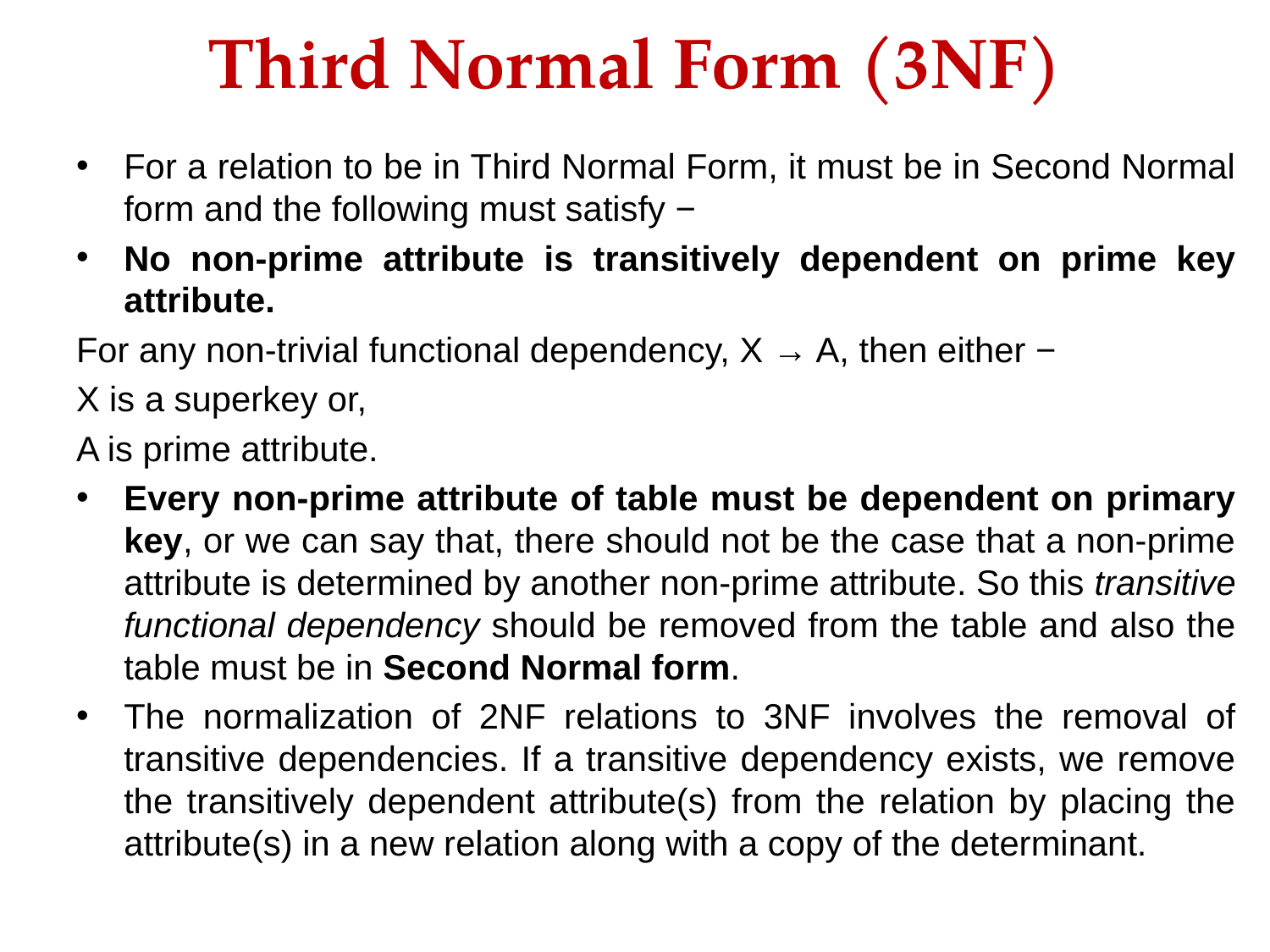

# Third Normal Form (3NF)
For a relation to be in Third Normal Form, it must be in Second Normal form and the following must satisfy −
No non-prime attribute is transitively dependent on prime key attribute.
For any non-trivial functional dependency, X → A, then either −
X is a superkey or,
A is prime attribute.
Every non-prime attribute of table must be dependent on primary key, or we can say that, there should not be the case that a non-prime attribute is determined by another non-prime attribute. So this transitive functional dependency should be removed from the table and also the table must be in Second Normal form.
The normalization of 2NF relations to 3NF involves the removal of transitive dependencies. If a transitive dependency exists, we remove the transitively dependent attribute(s) from the relation by placing the attribute(s) in a new relation along with a copy of the determinant.